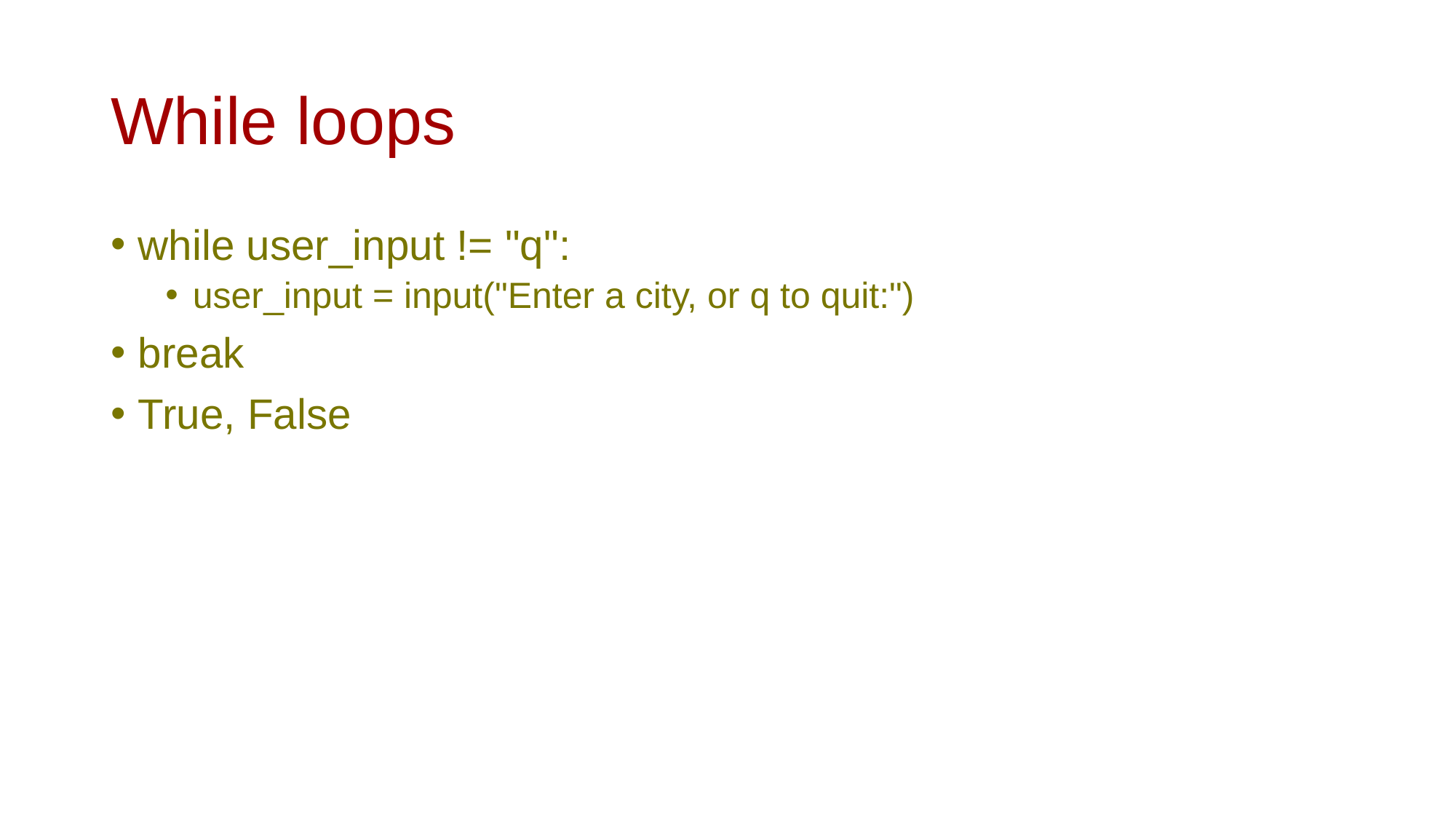

# While loops
while user_input != "q":
user_input = input("Enter a city, or q to quit:")
break
True, False